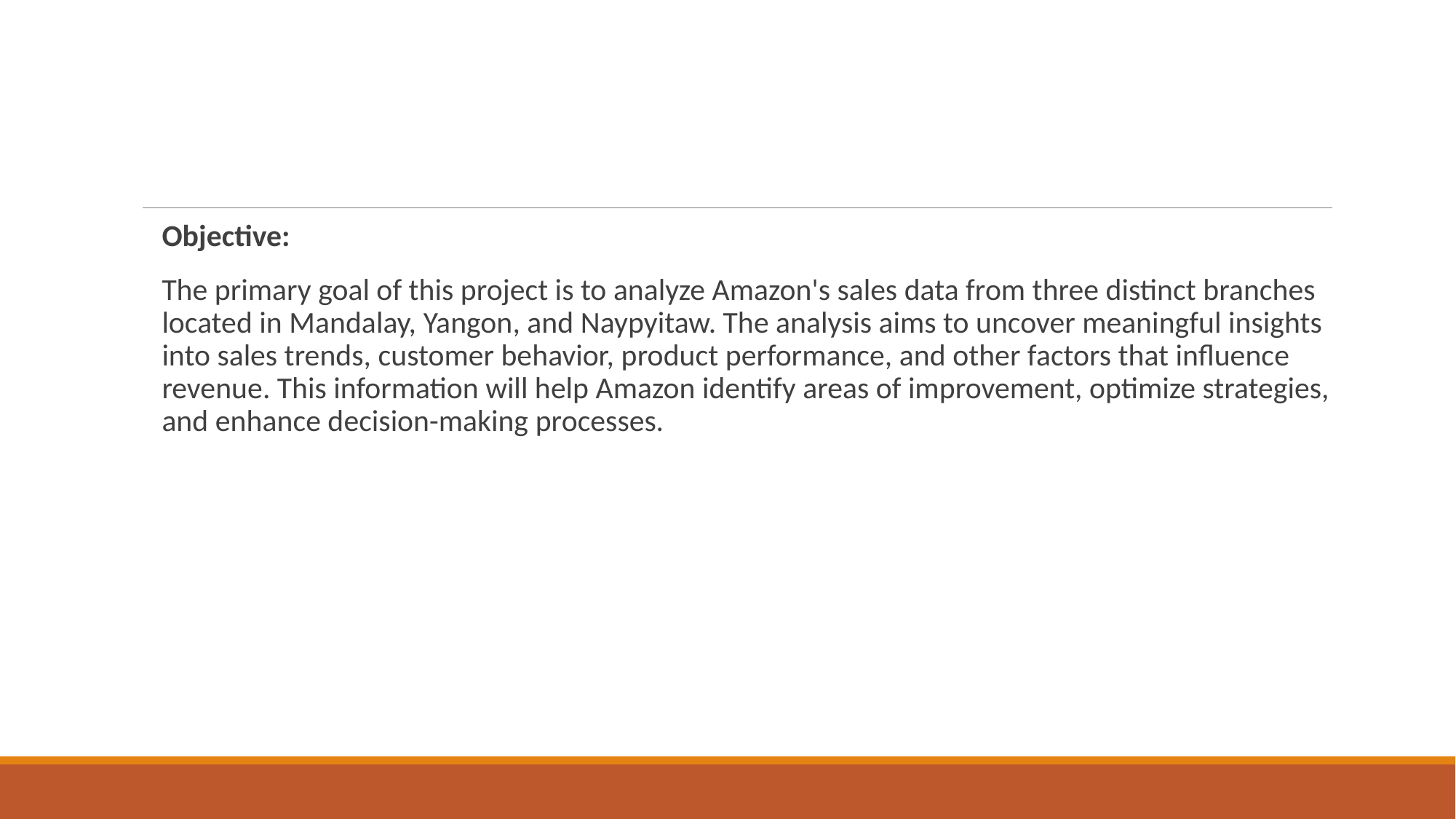

#

Objective:
The primary goal of this project is to analyze Amazon's sales data from three distinct branches located in Mandalay, Yangon, and Naypyitaw. The analysis aims to uncover meaningful insights into sales trends, customer behavior, product performance, and other factors that influence revenue. This information will help Amazon identify areas of improvement, optimize strategies, and enhance decision-making processes.